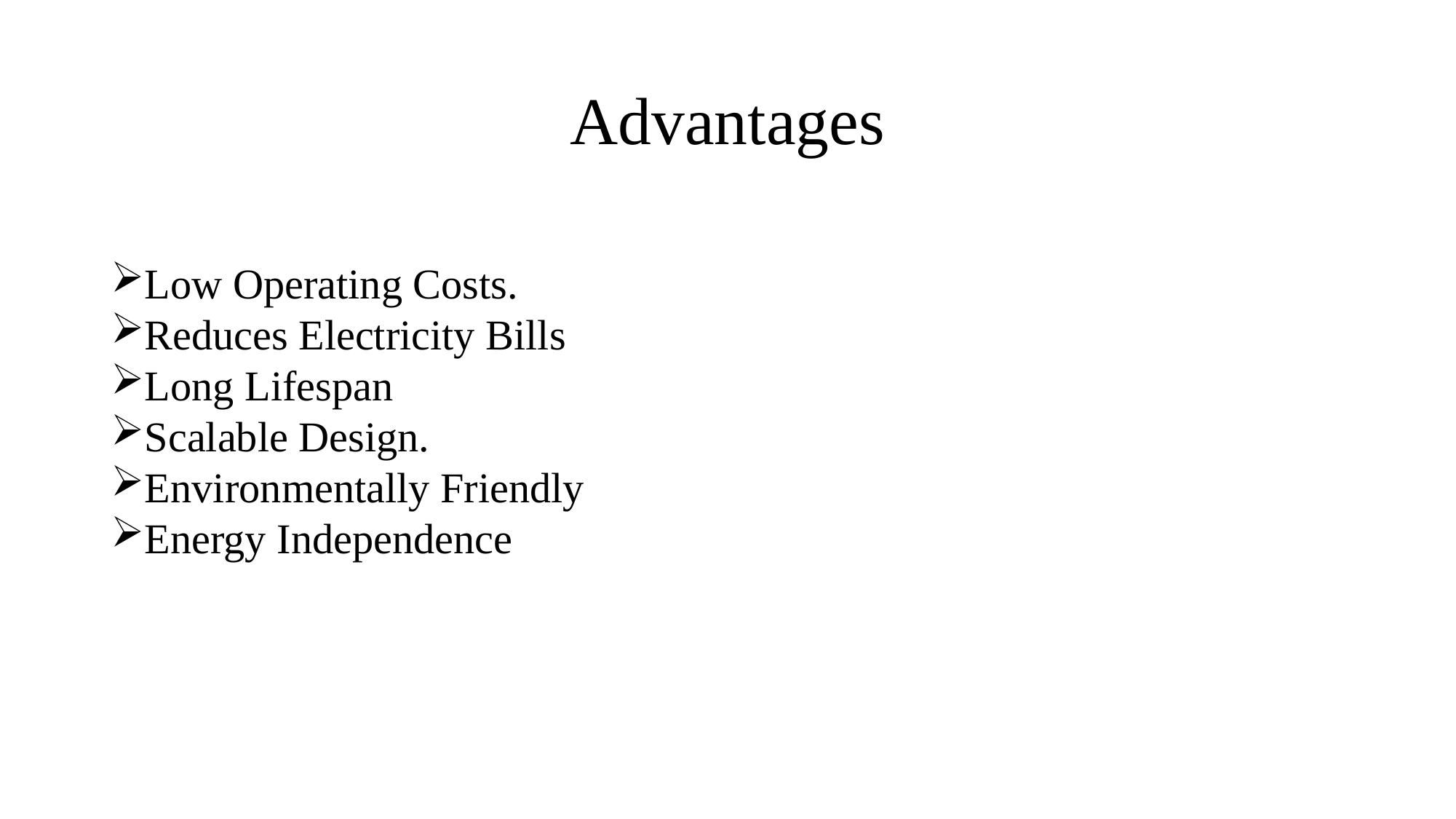

# Advantages
Low Operating Costs.
Reduces Electricity Bills
Long Lifespan
Scalable Design.
Environmentally Friendly
Energy Independence